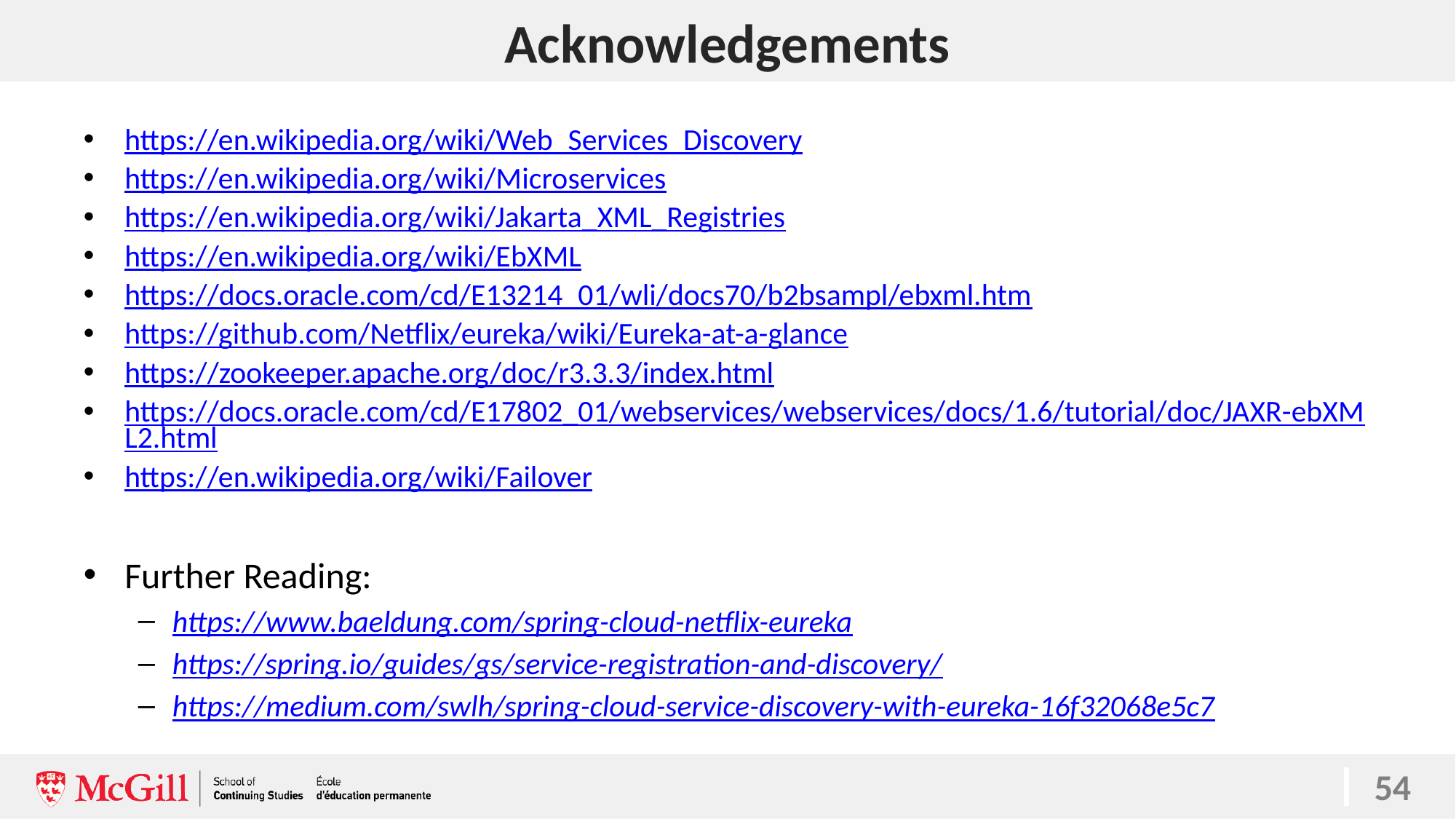

# Acknowledgements
https://en.wikipedia.org/wiki/Web_Services_Discovery
https://en.wikipedia.org/wiki/Microservices
https://en.wikipedia.org/wiki/Jakarta_XML_Registries
https://en.wikipedia.org/wiki/EbXML
https://docs.oracle.com/cd/E13214_01/wli/docs70/b2bsampl/ebxml.htm
https://github.com/Netflix/eureka/wiki/Eureka-at-a-glance
https://zookeeper.apache.org/doc/r3.3.3/index.html
https://docs.oracle.com/cd/E17802_01/webservices/webservices/docs/1.6/tutorial/doc/JAXR-ebXML2.html
https://en.wikipedia.org/wiki/Failover

Further Reading:
https://www.baeldung.com/spring-cloud-netflix-eureka
https://spring.io/guides/gs/service-registration-and-discovery/
https://medium.com/swlh/spring-cloud-service-discovery-with-eureka-16f32068e5c7